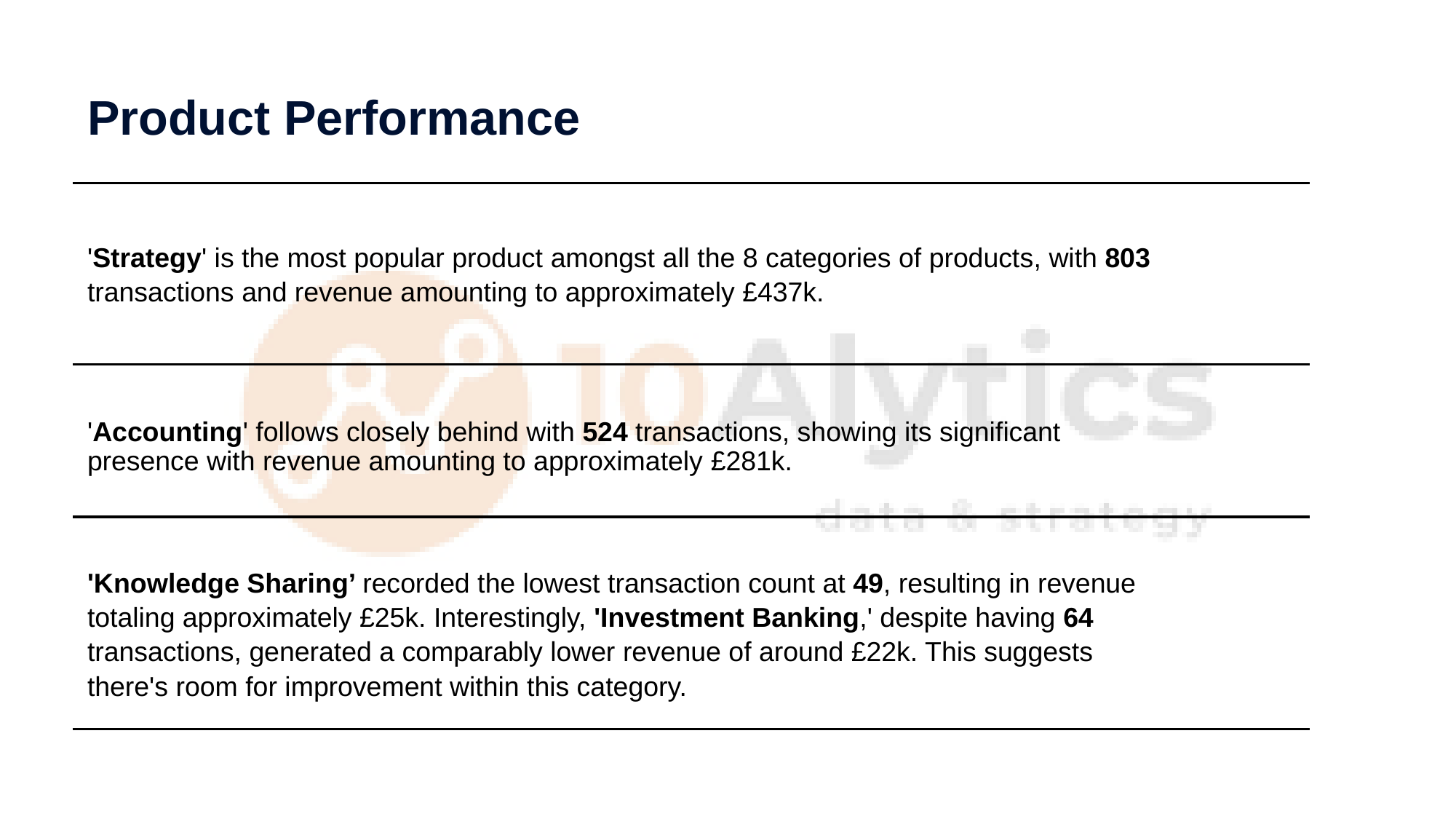

# Product Performance
'Strategy' is the most popular product amongst all the 8 categories of products, with 803 transactions and revenue amounting to approximately £437k.
'Accounting' follows closely behind with 524 transactions, showing its significant presence with revenue amounting to approximately £281k.
'Knowledge Sharing’ recorded the lowest transaction count at 49, resulting in revenue totaling approximately £25k. Interestingly, 'Investment Banking,' despite having 64 transactions, generated a comparably lower revenue of around £22k. This suggests there's room for improvement within this category.